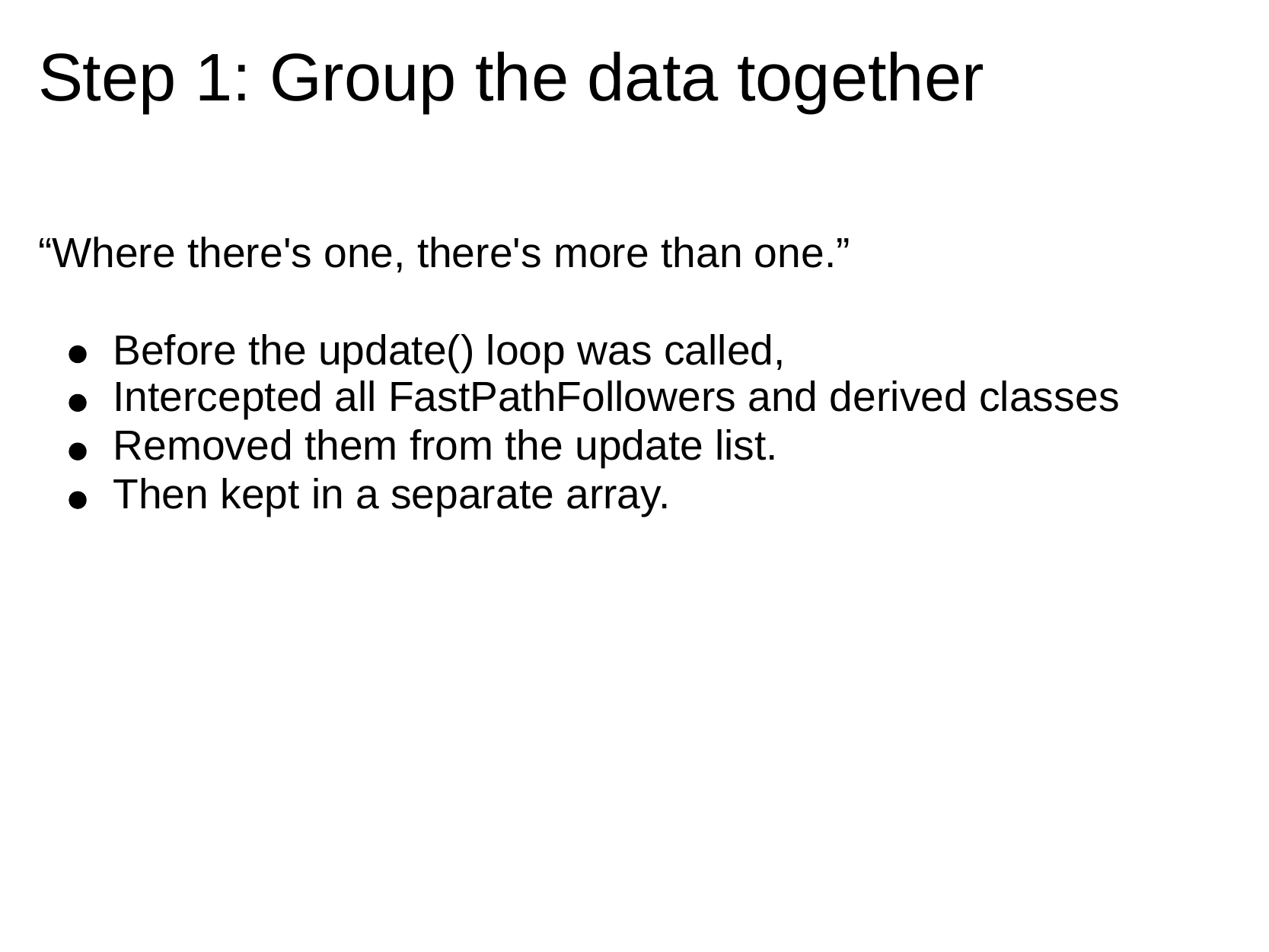

Step 1: Group the data together
“Where there's one, there's more than one.”
Before the update() loop was called,
Intercepted all FastPathFollowers and derived classes
Removed them from the update list. Then kept in a separate array.